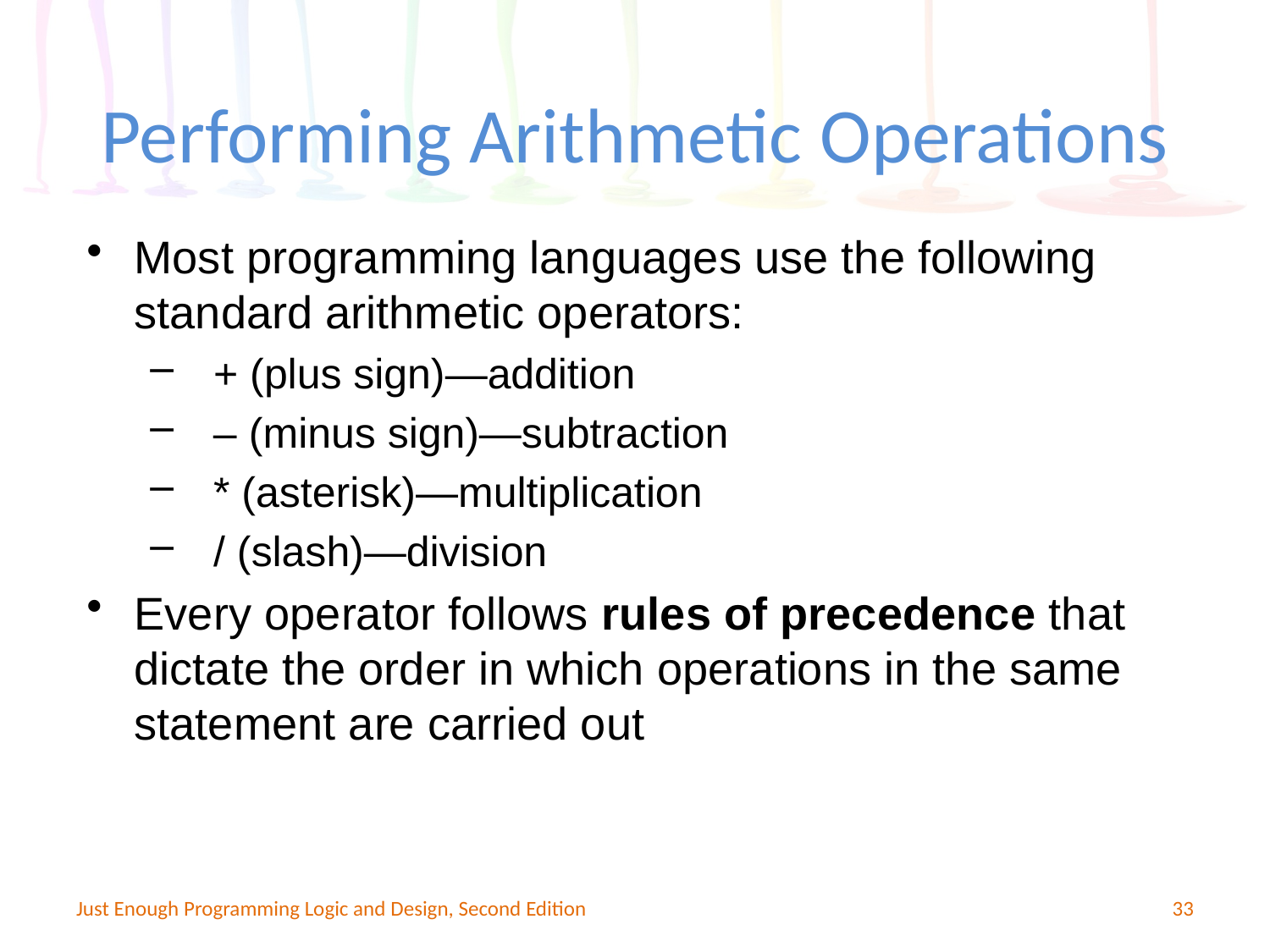

Performing Arithmetic Operations
Most programming languages use the following standard arithmetic operators:
  + (plus sign)—addition
  – (minus sign)—subtraction
  * (asterisk)—multiplication
  / (slash)—division
Every operator follows rules of precedence that dictate the order in which operations in the same statement are carried out

Just Enough Programming Logic and Design, Second Edition
33